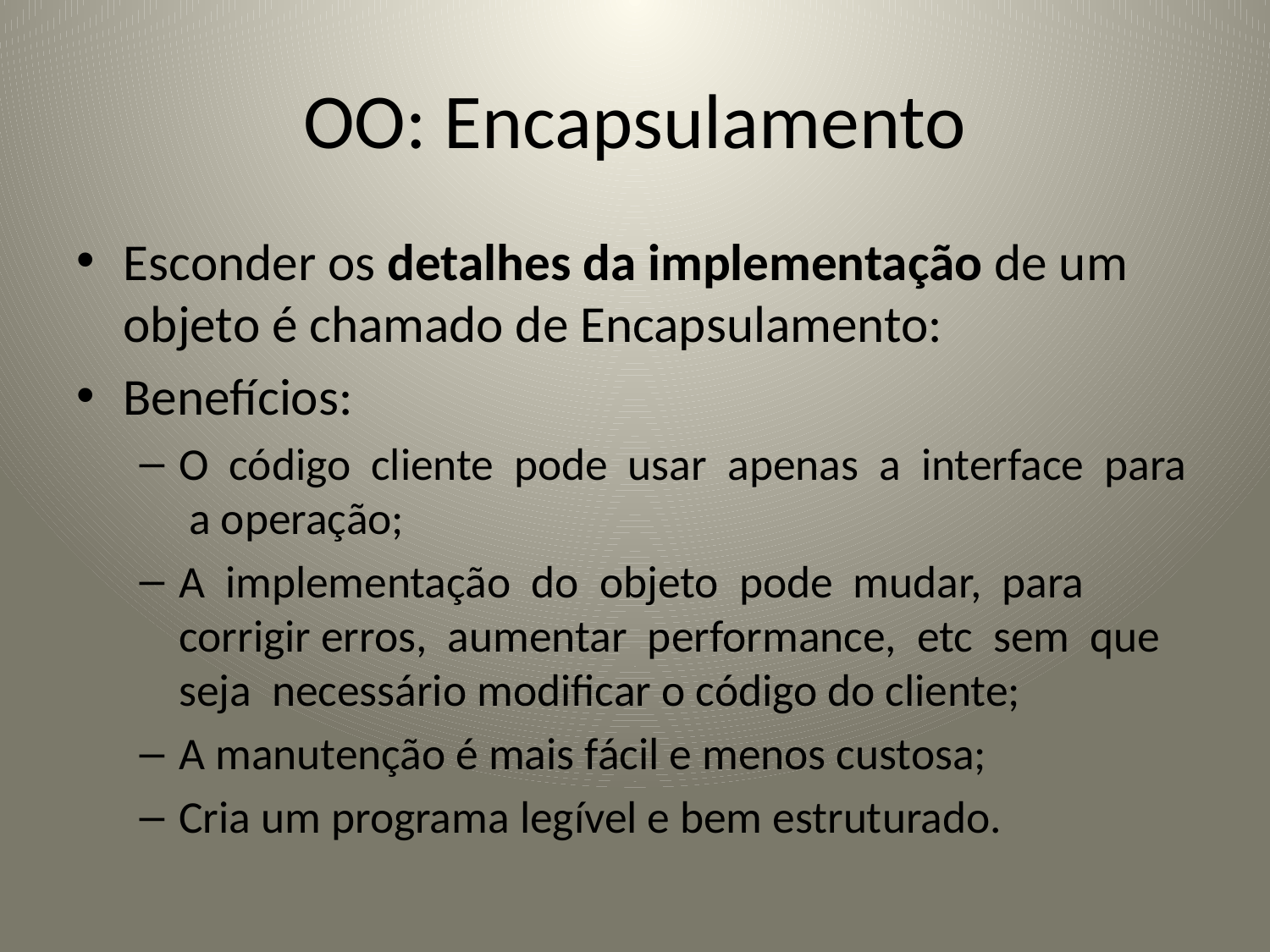

# OO: Encapsulamento
Esconder os detalhes da implementação de um objeto é chamado de Encapsulamento:
Benefícios:
O  código  cliente  pode  usar  apenas  a  interface  para  a operação;
A  implementação  do  objeto  pode  mudar,  para  corrigir erros,  aumentar  performance,  etc  sem  que  seja  necessário modificar o código do cliente;
A manutenção é mais fácil e menos custosa;
Cria um programa legível e bem estruturado.